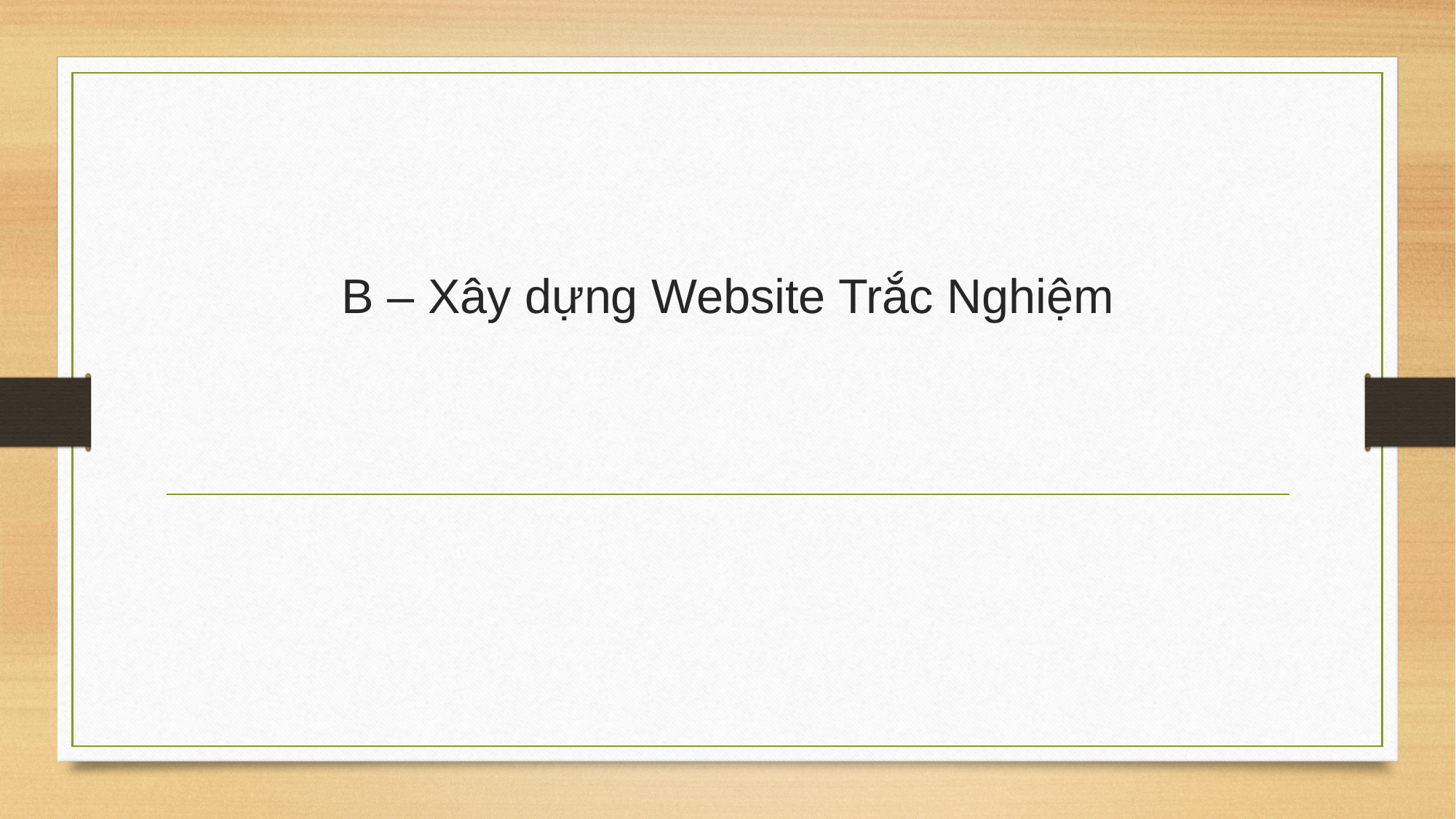

# B – Xây dựng Website Trắc Nghiệm